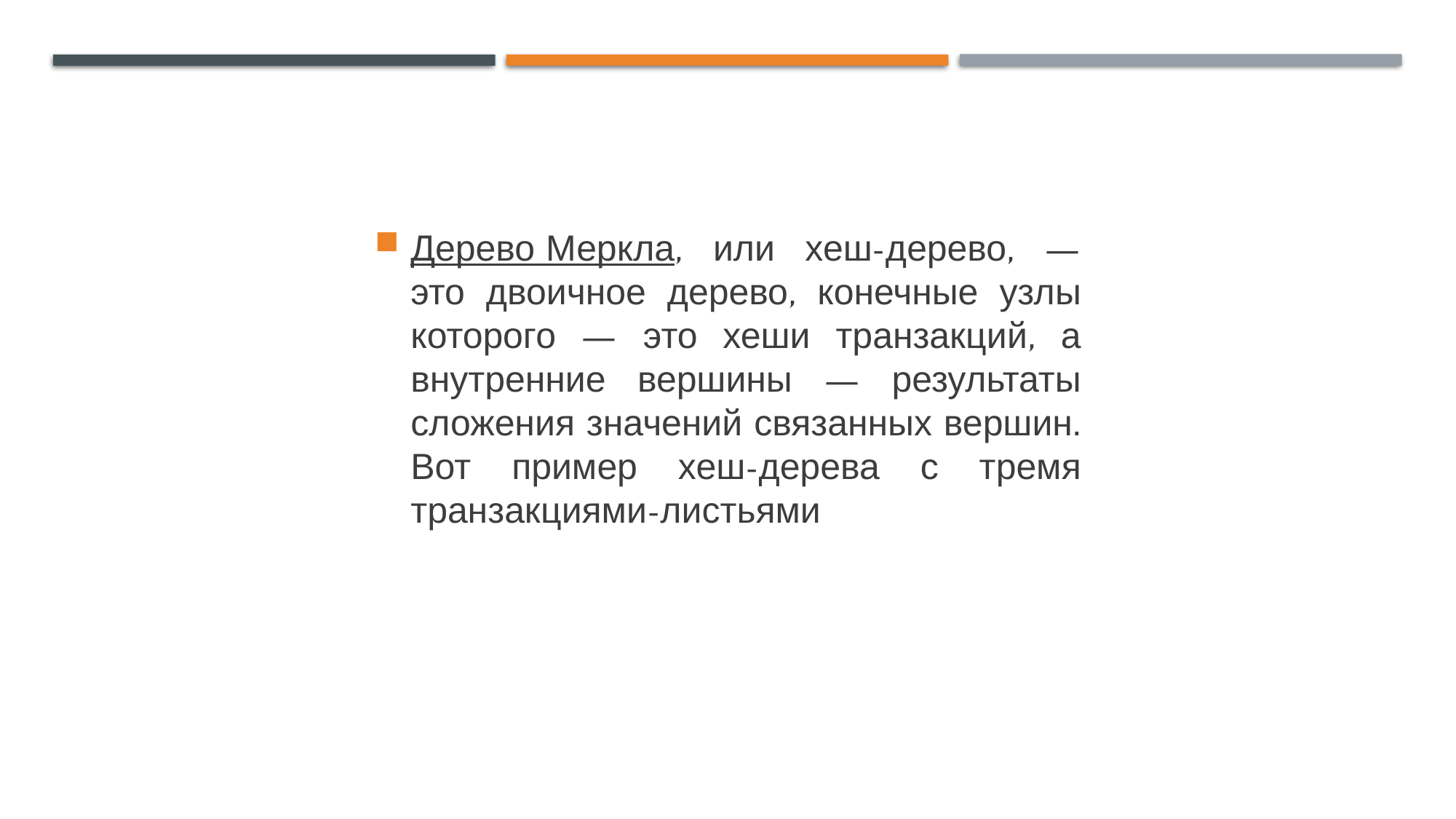

Дерево Меркла, или хеш-дерево, — это двоичное дерево, конечные узлы которого — это хеши транзакций, а внутренние вершины — результаты сложения значений связанных вершин. Вот пример хеш-дерева с тремя транзакциями-листьями